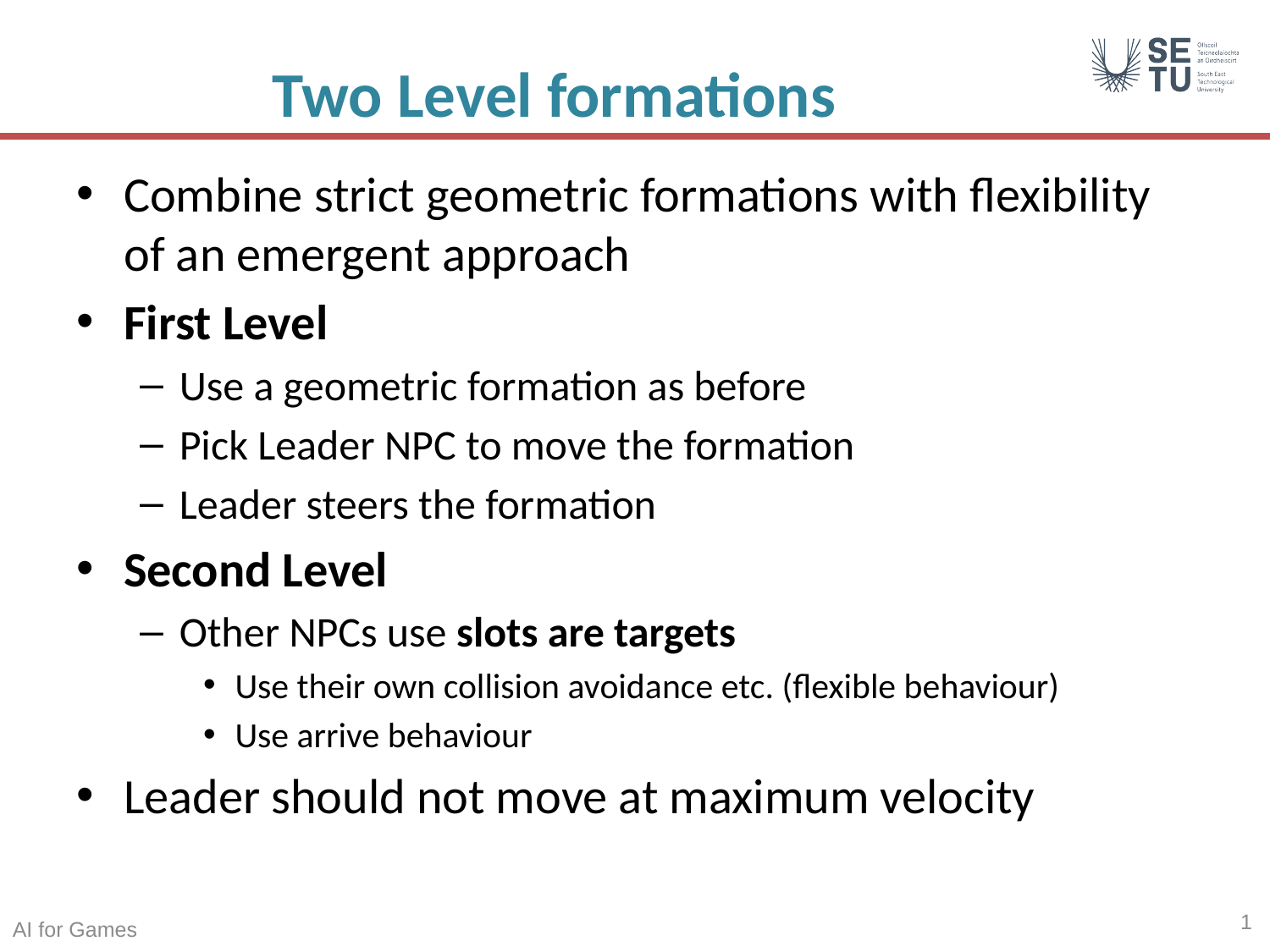

# Two Level formations
Combine strict geometric formations with flexibility of an emergent approach
First Level
Use a geometric formation as before
Pick Leader NPC to move the formation
Leader steers the formation
Second Level
Other NPCs use slots are targets
Use their own collision avoidance etc. (flexible behaviour)
Use arrive behaviour
Leader should not move at maximum velocity
1